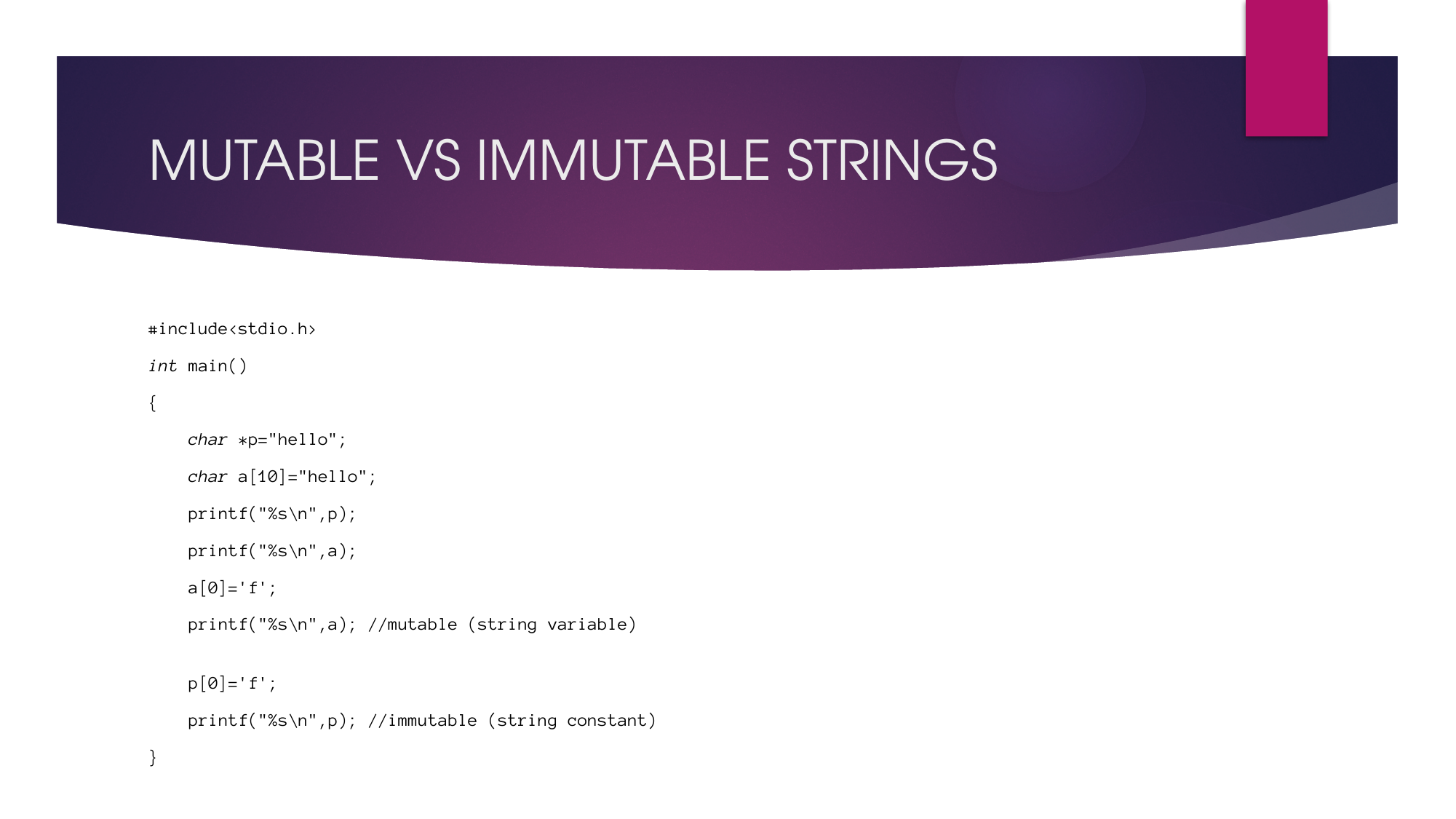

# MUTABLE VS IMMUTABLE STRINGS
#include<stdio.h>
int main()
{
    char *p="hello";
    char a[10]="hello";
    printf("%s\n",p);
    printf("%s\n",a);
    a[0]='f';
    printf("%s\n",a); //mutable (string variable)
    p[0]='f';
    printf("%s\n",p); //immutable (string constant)
}